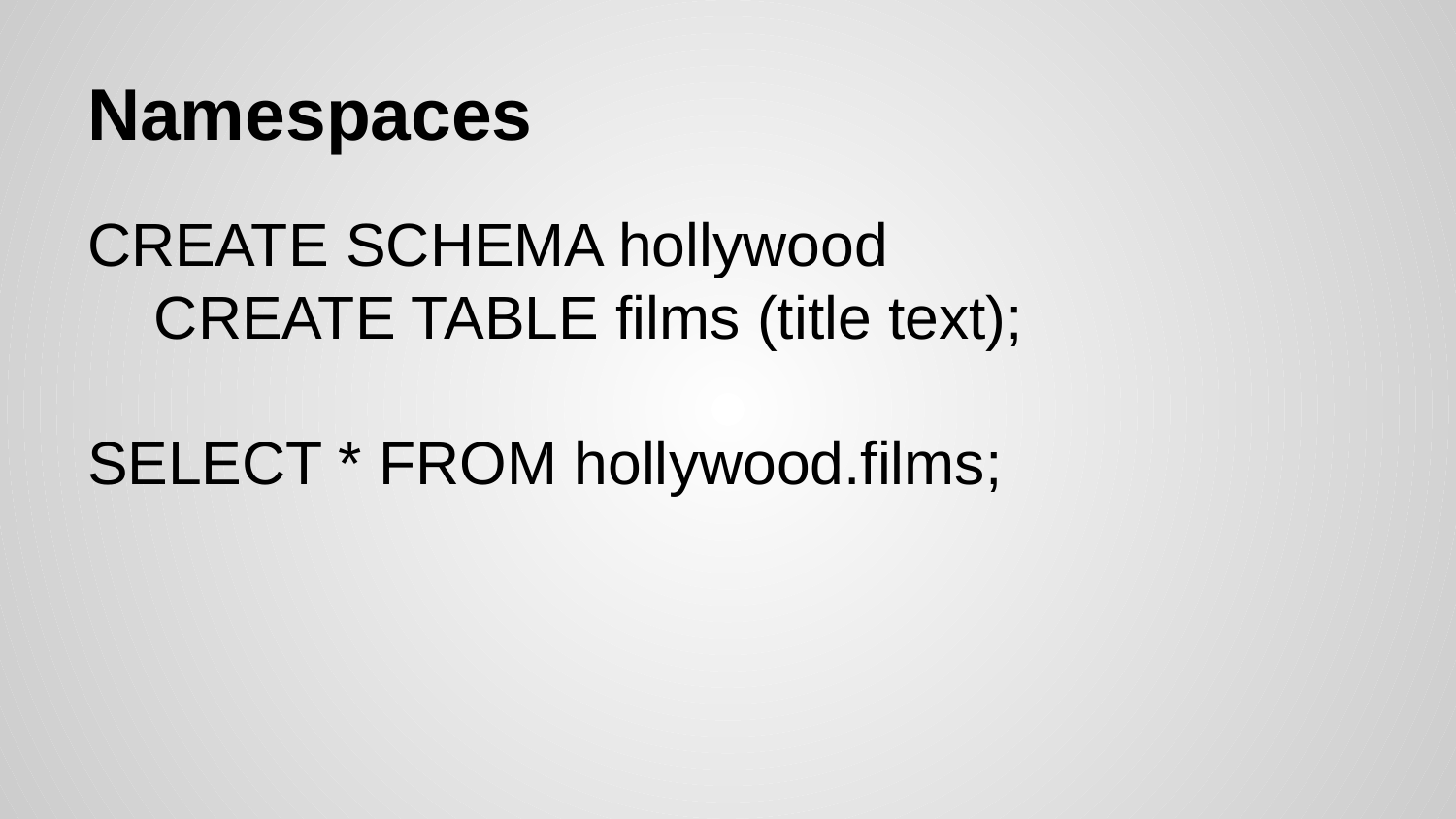

# Namespaces
CREATE SCHEMA hollywood
    CREATE TABLE films (title text);

SELECT * FROM hollywood.films;